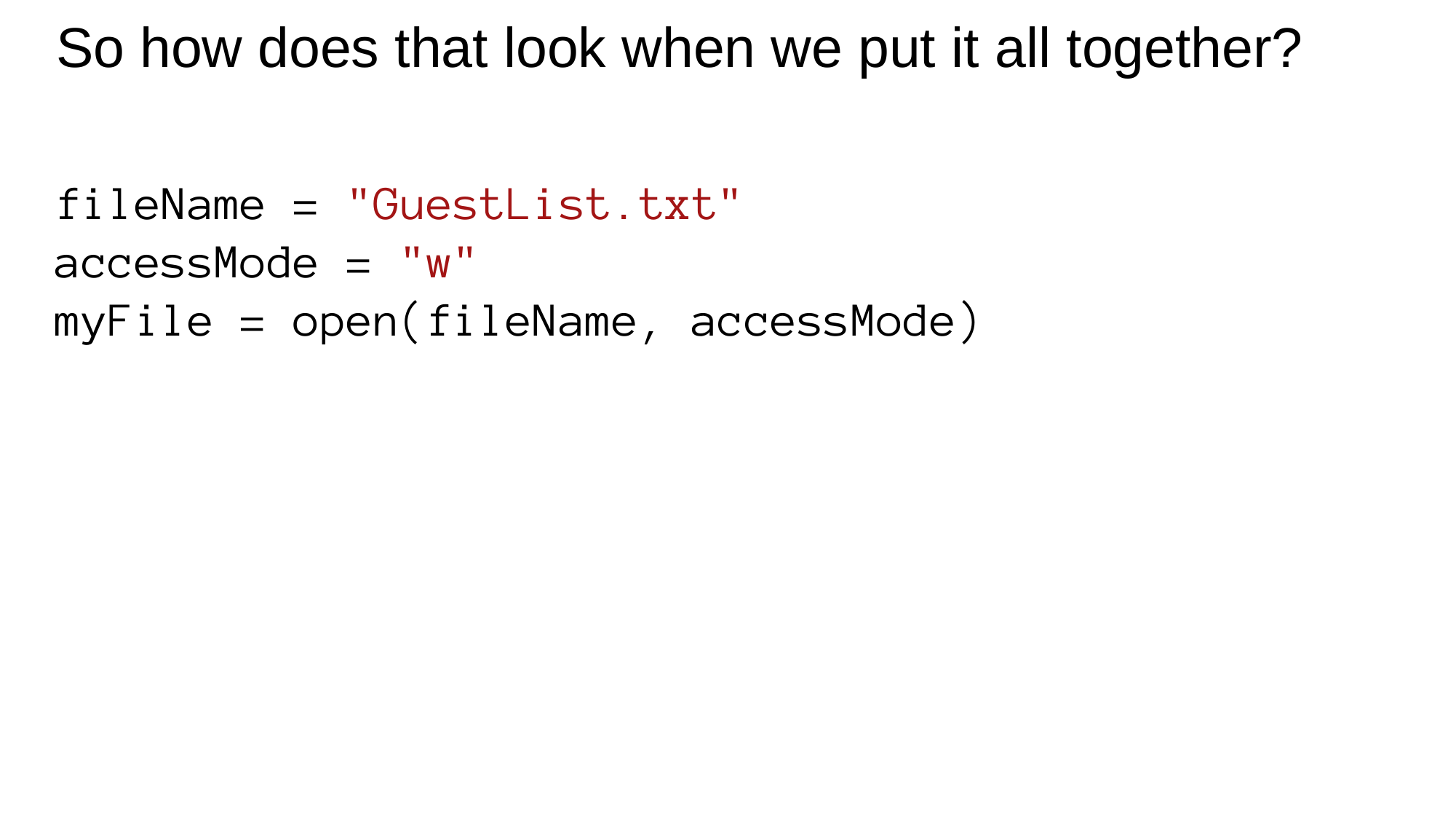

So how does that look when we put it all together?
fileName = "GuestList.txt"
accessMode = "w"
myFile = open(fileName, accessMode)